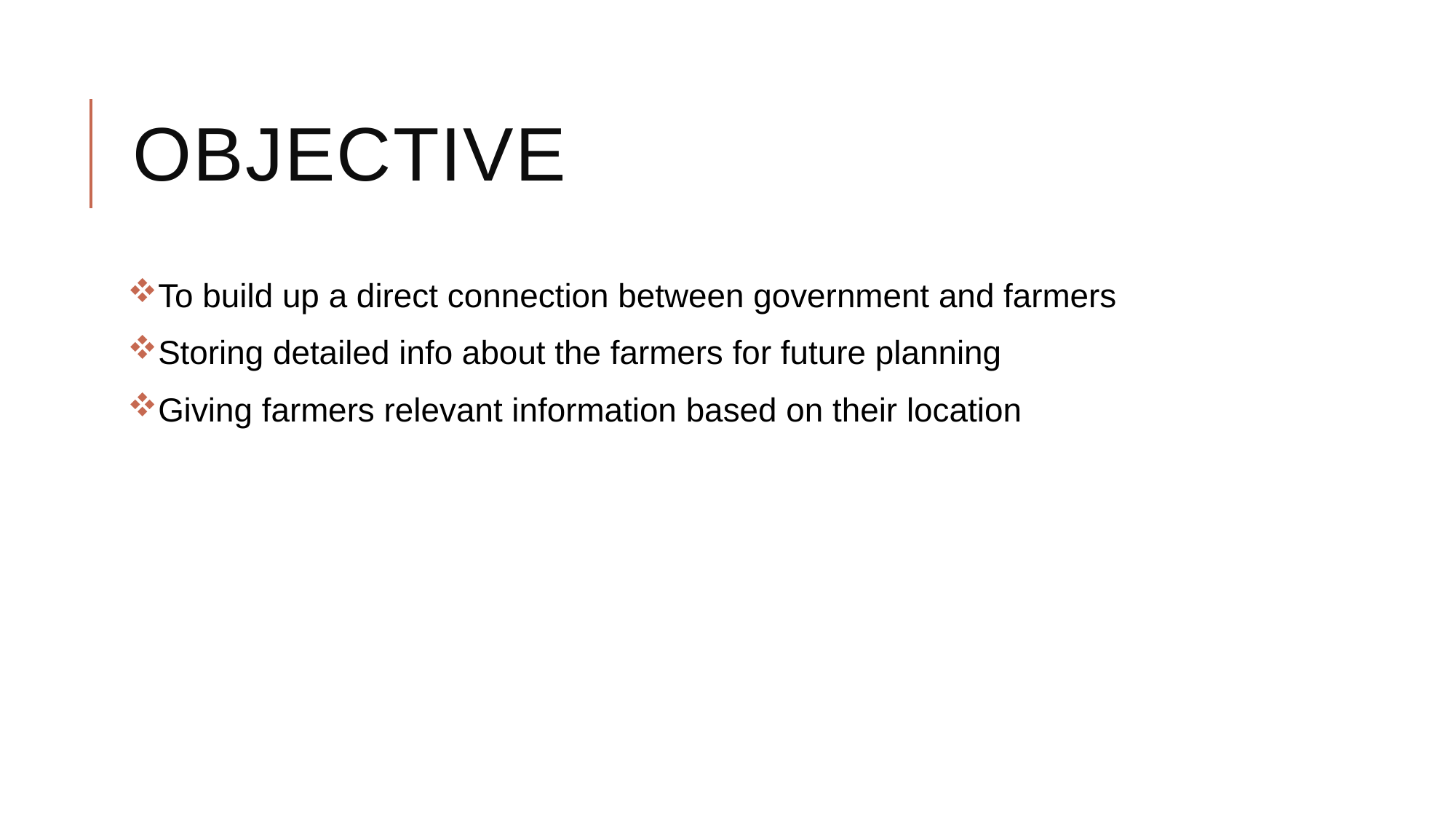

# Objective
To build up a direct connection between government and farmers
Storing detailed info about the farmers for future planning
Giving farmers relevant information based on their location